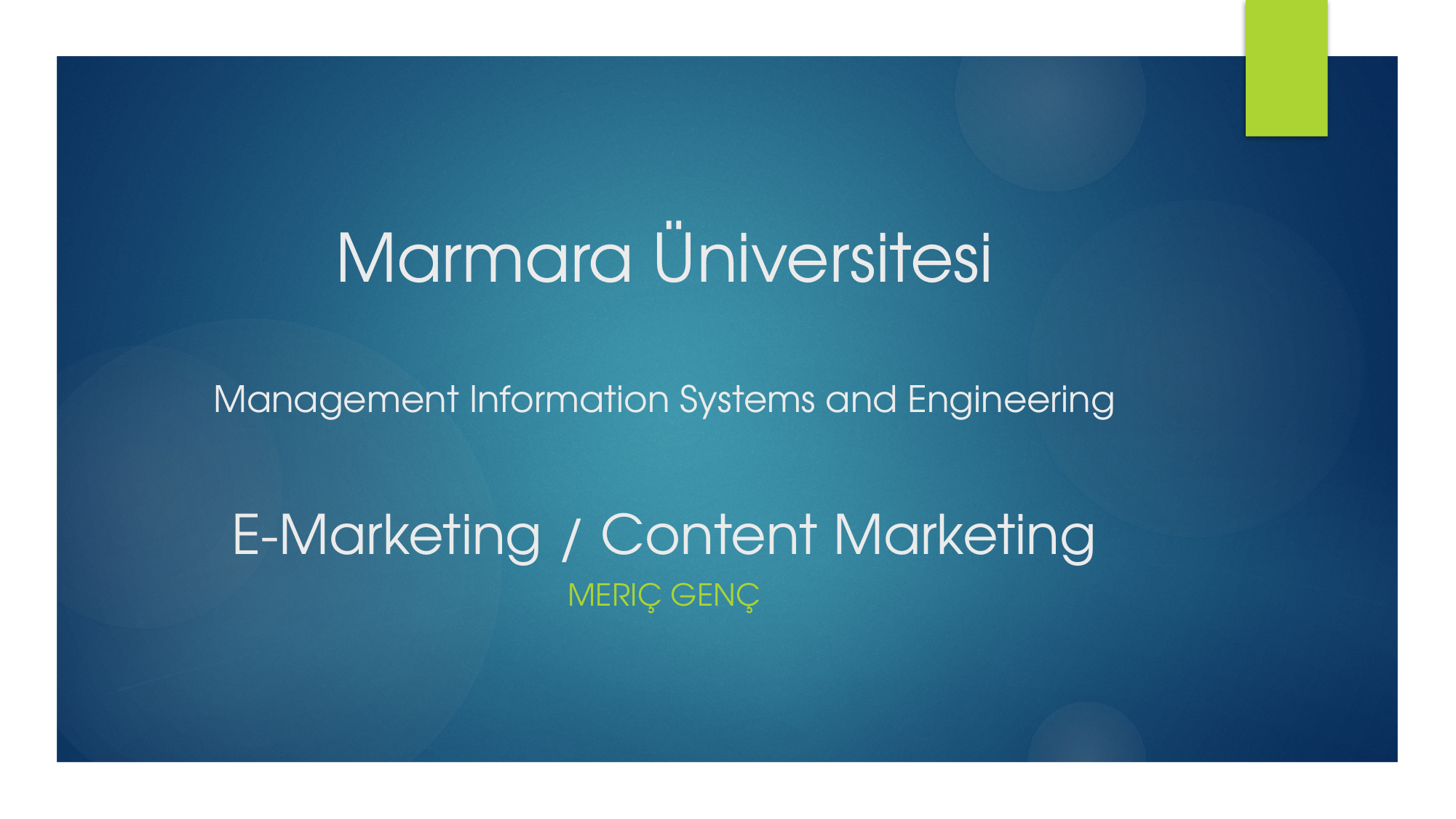

# Marmara Üniversitesi Management Information Systems and Engineering E-Marketing / Content Marketing
Meriç Genç